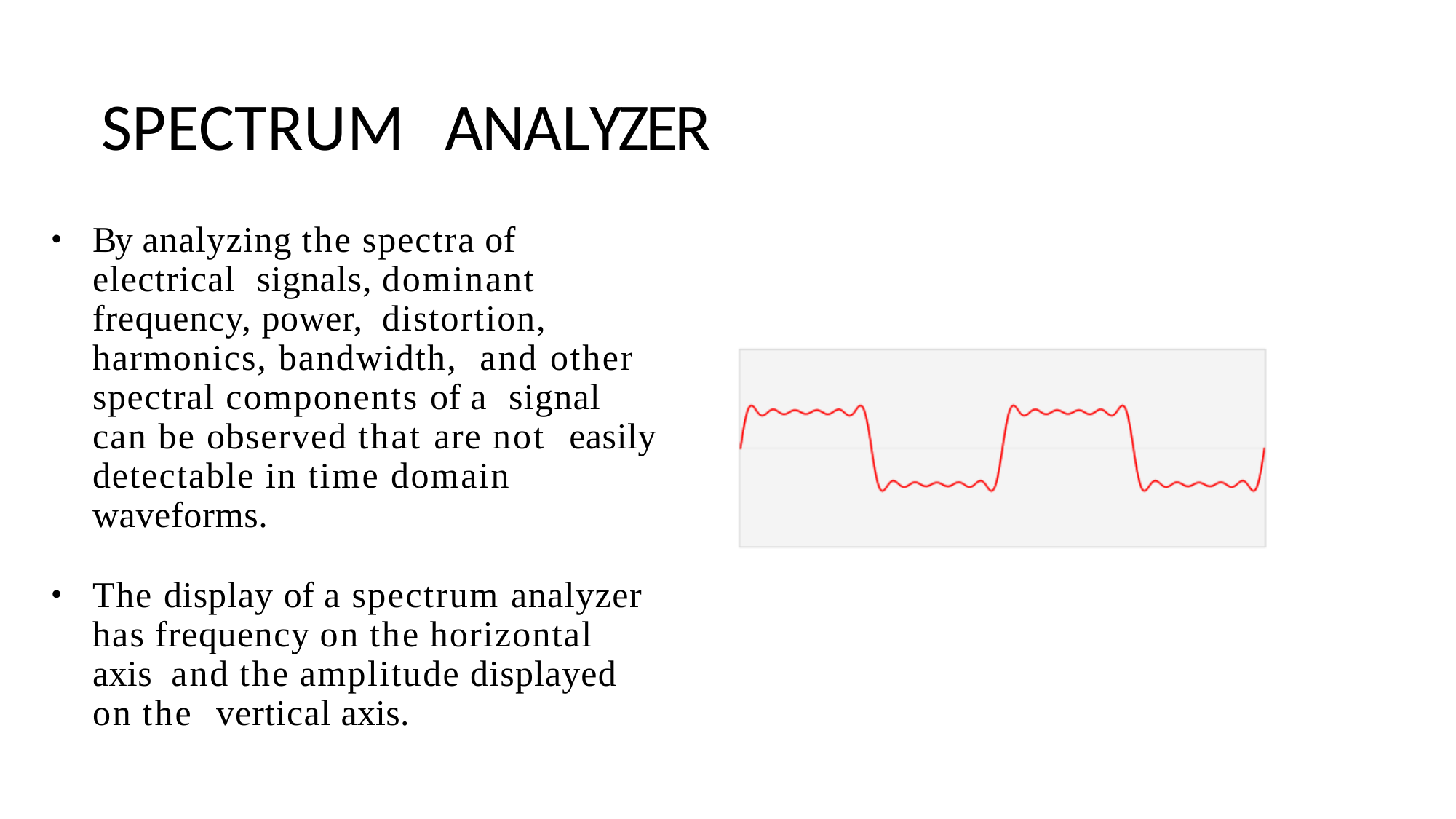

# SPECTRUM	ANALYZER
By analyzing the spectra of electrical  signals, dominant frequency, power,  distortion, harmonics, bandwidth,  and other spectral components of a  signal can be observed that are not  easily detectable in time domain  waveforms.

The display of a spectrum analyzer  has frequency on the horizontal axis  and the amplitude displayed on the  vertical axis.